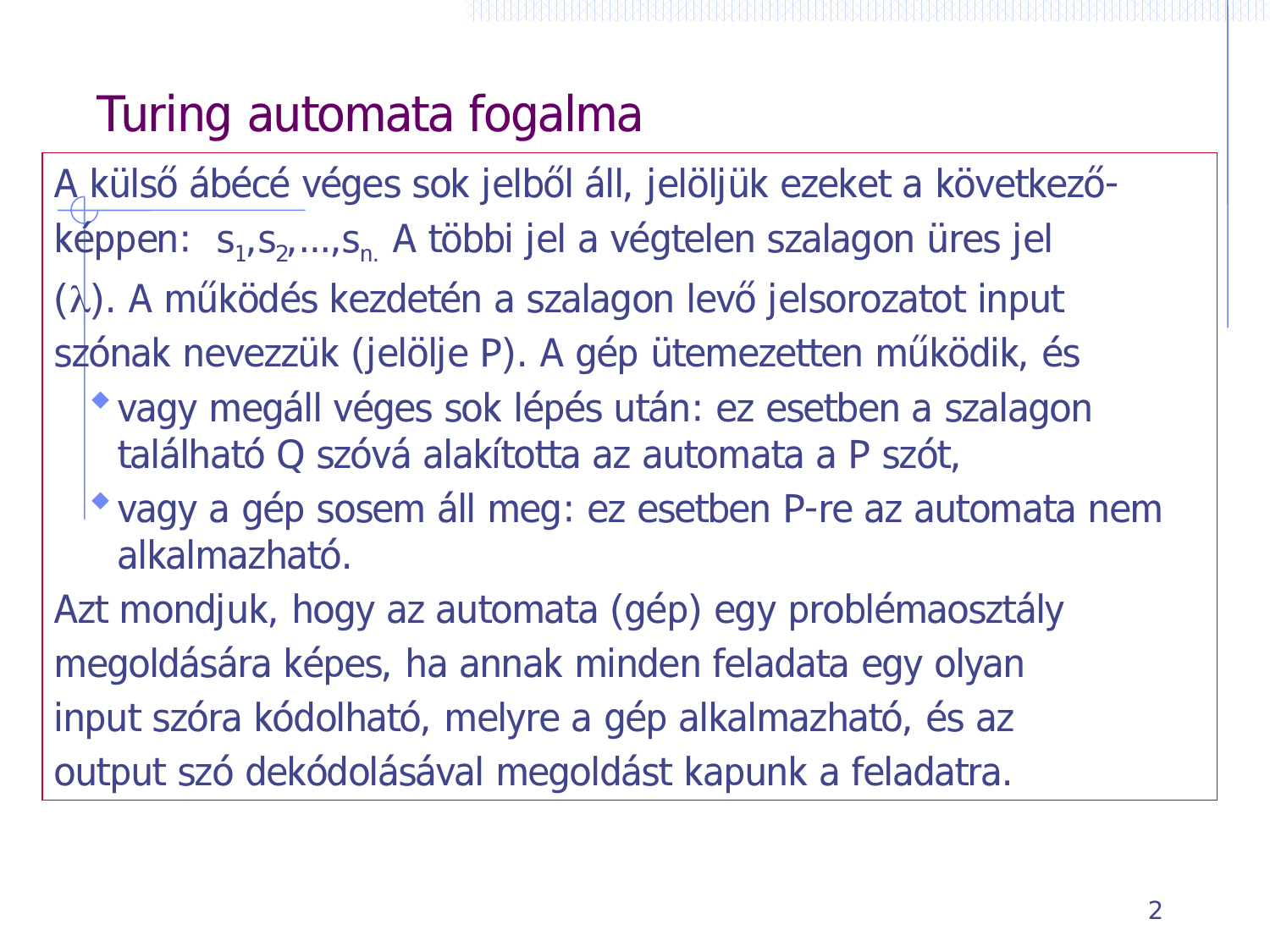

# Turing automata fogalma
A külső ábécé véges sok jelből áll, jelöljük ezeket a következő-
képpen:  s1,s2,…,sn.  A többi jel a végtelen szalagon üres jel
(λ). A működés kezdetén a szalagon levő jelsorozatot input
szónak nevezzük (jelölje P). A gép ütemezetten működik, és
vagy megáll véges sok lépés után: ez esetben a szalagon található Q szóvá alakította az automata a P szót,
vagy a gép sosem áll meg: ez esetben P-re az automata nem alkalmazható.
Azt mondjuk, hogy az automata (gép) egy problémaosztály
megoldására képes, ha annak minden feladata egy olyan
input szóra kódolható, melyre a gép alkalmazható, és az
output szó dekódolásával megoldást kapunk a feladatra.
2